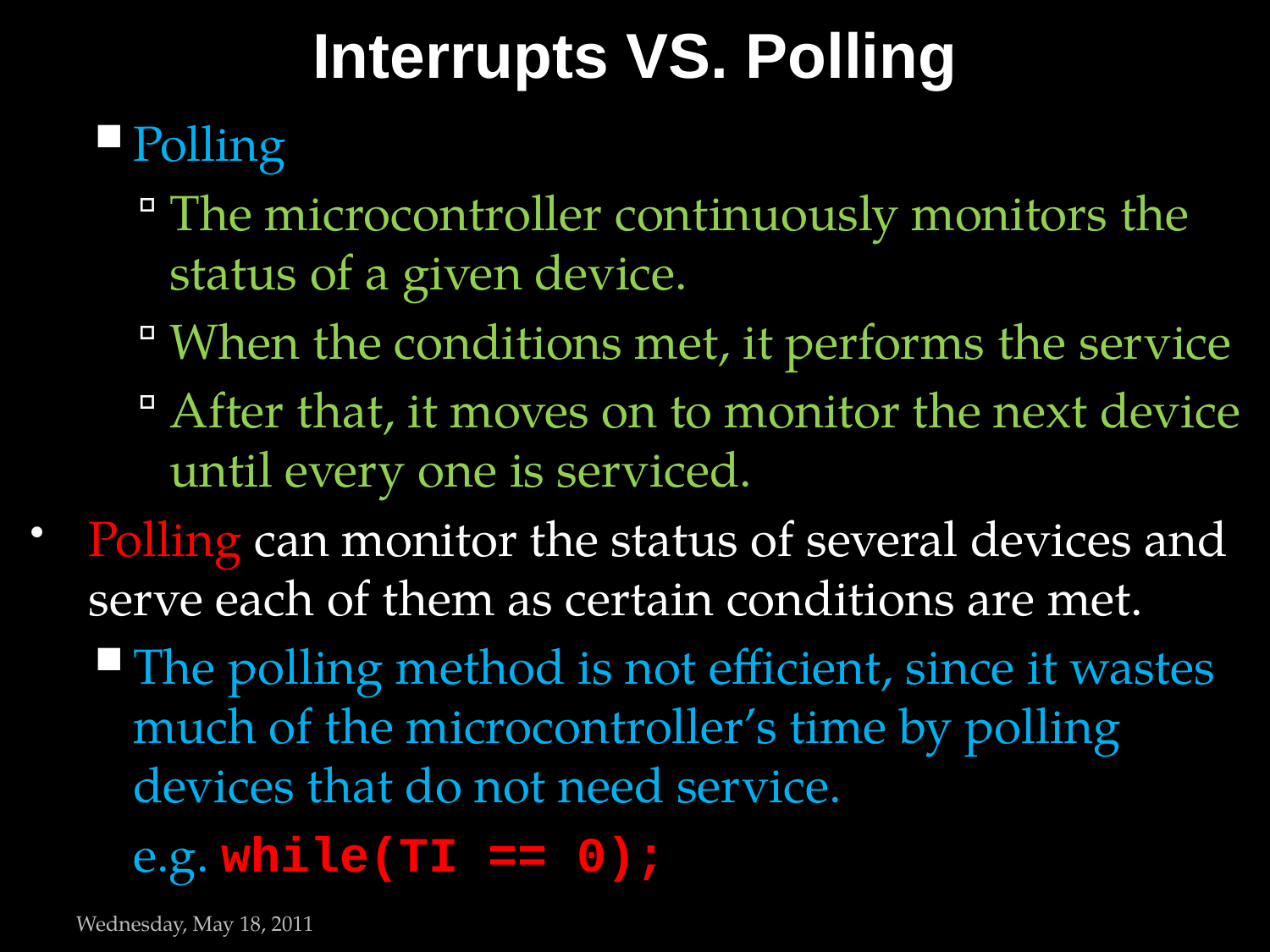

# Interrupts VS. Polling
Polling
The microcontroller continuously monitors the status of a given device.
When the conditions met, it performs the service
After that, it moves on to monitor the next device until every one is serviced.
Polling can monitor the status of several devices and serve each of them as certain conditions are met.
The polling method is not efficient, since it wastes much of the microcontroller’s time by polling devices that do not need service.
	e.g. while(TI == 0);
Wednesday, May 18, 2011
www.iiu.edu.pk
3